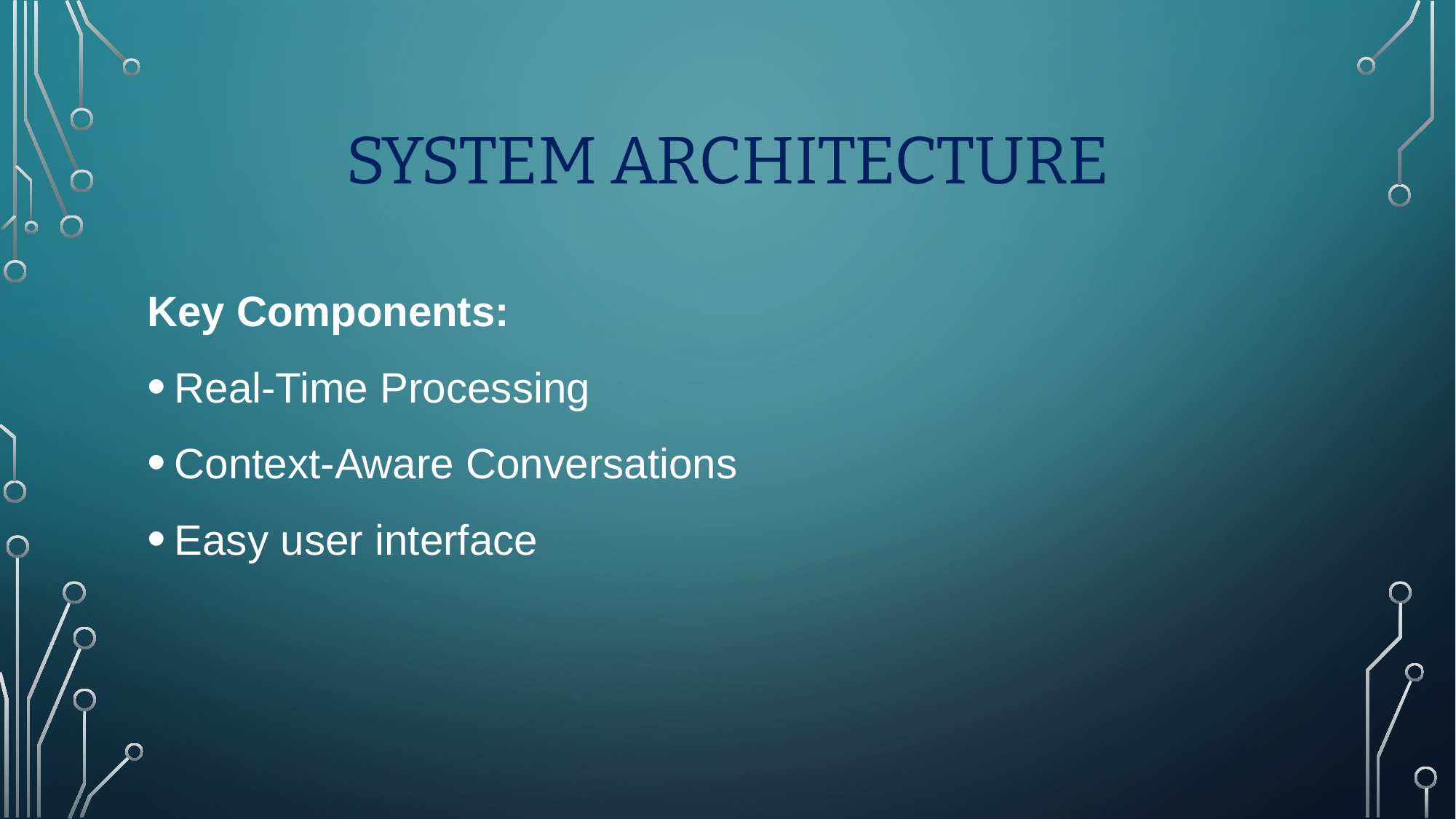

# System architecture
Key Components:
Real-Time Processing
Context-Aware Conversations
Easy user interface